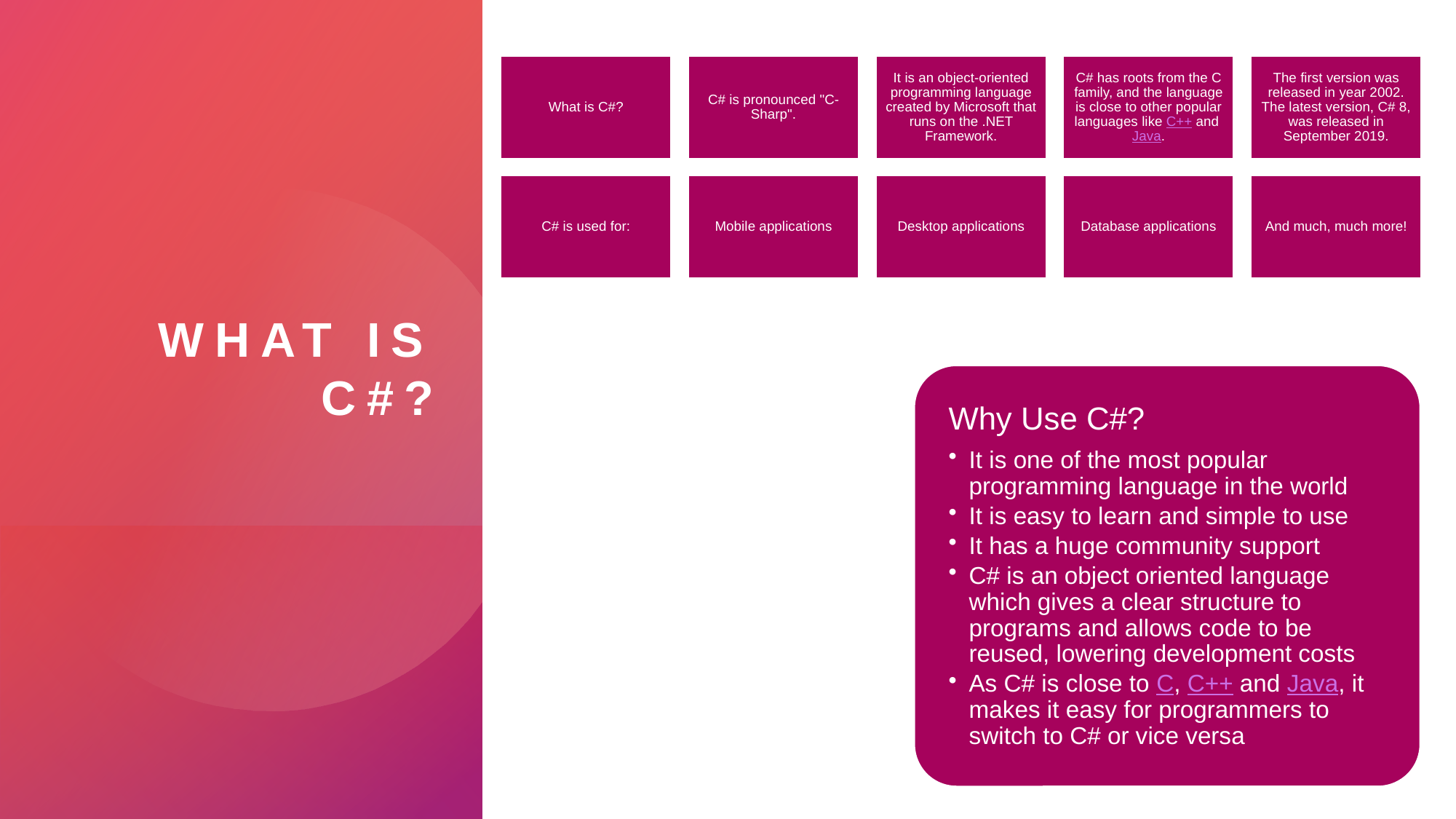

What is C#?​
C# is pronounced "C-Sharp".​
It is an object-oriented programming language created by Microsoft that runs on the .NET Framework.​
C# has roots from the C family, and the language is close to other popular languages like C++ and Java.​
The first version was released in year 2002. The latest version, C# 8, was released in September 2019.​
C# is used for:​
Mobile applications​
Desktop applications​
Database applications​
And much, much more!​

# What is C#?

Why Use C#?
It is one of the most popular programming language in the world
It is easy to learn and simple to use
It has a huge community support
C# is an object oriented language which gives a clear structure to programs and allows code to be reused, lowering development costs
As C# is close to C, C++ and Java, it makes it easy for programmers to switch to C# or vice versa